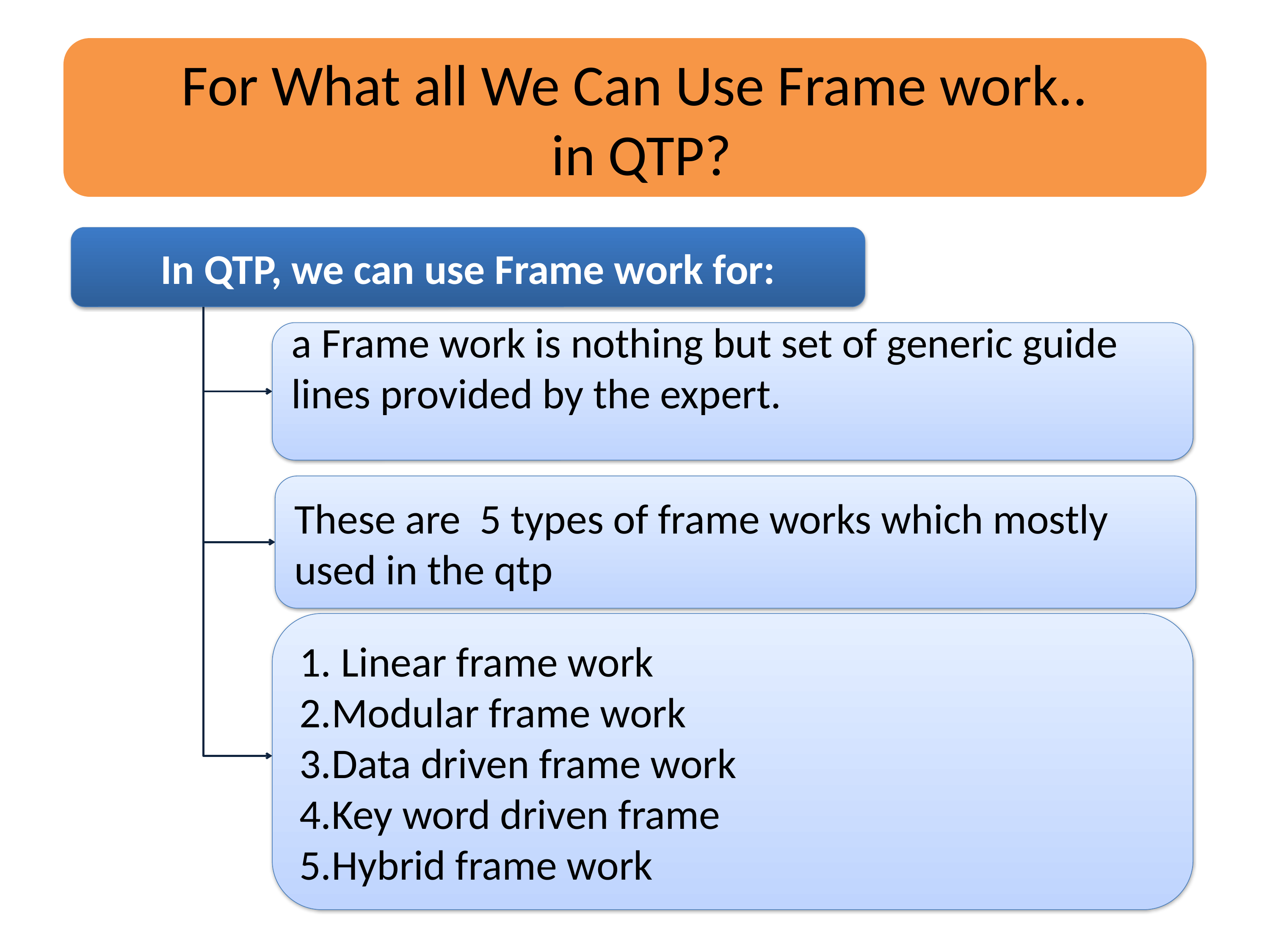

For What all We Can Use Frame work..
 in QTP?
In QTP, we can use Frame work for:

a Frame work is nothing but set of generic guide lines provided by the expert.

These are  5 types of frame works which mostly used in the qtp
1. Linear frame work
2.Modular frame work
3.Data driven frame work
4.Key word driven frame
5.Hybrid frame work